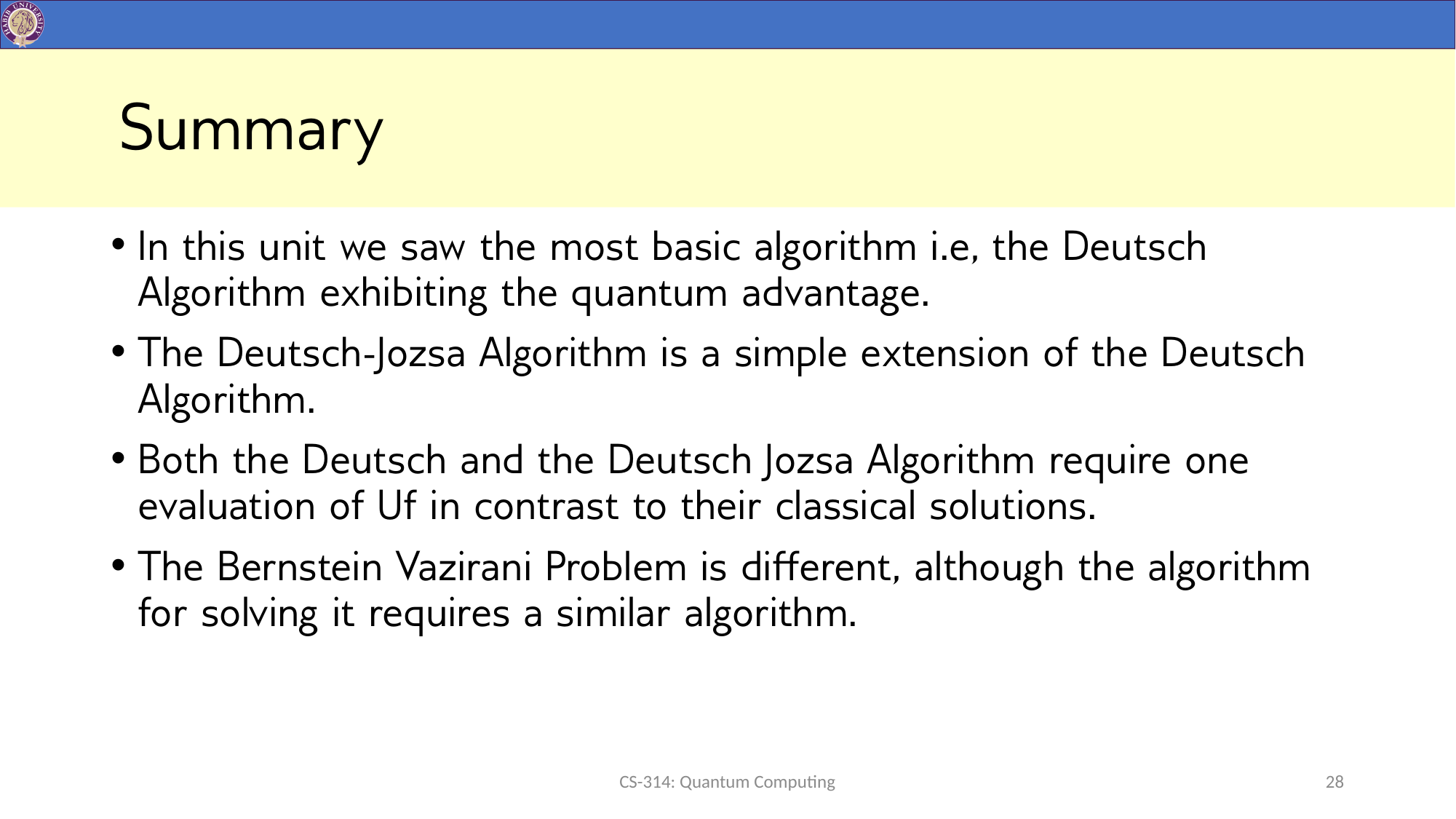

# Summary
In this unit we saw the most basic algorithm i.e, the Deutsch Algorithm exhibiting the quantum advantage.
The Deutsch-Jozsa Algorithm is a simple extension of the Deutsch Algorithm.
Both the Deutsch and the Deutsch Jozsa Algorithm require one evaluation of Uf in contrast to their classical solutions.
The Bernstein Vazirani Problem is different, although the algorithm for solving it requires a similar algorithm.
CS-314: Quantum Computing
28